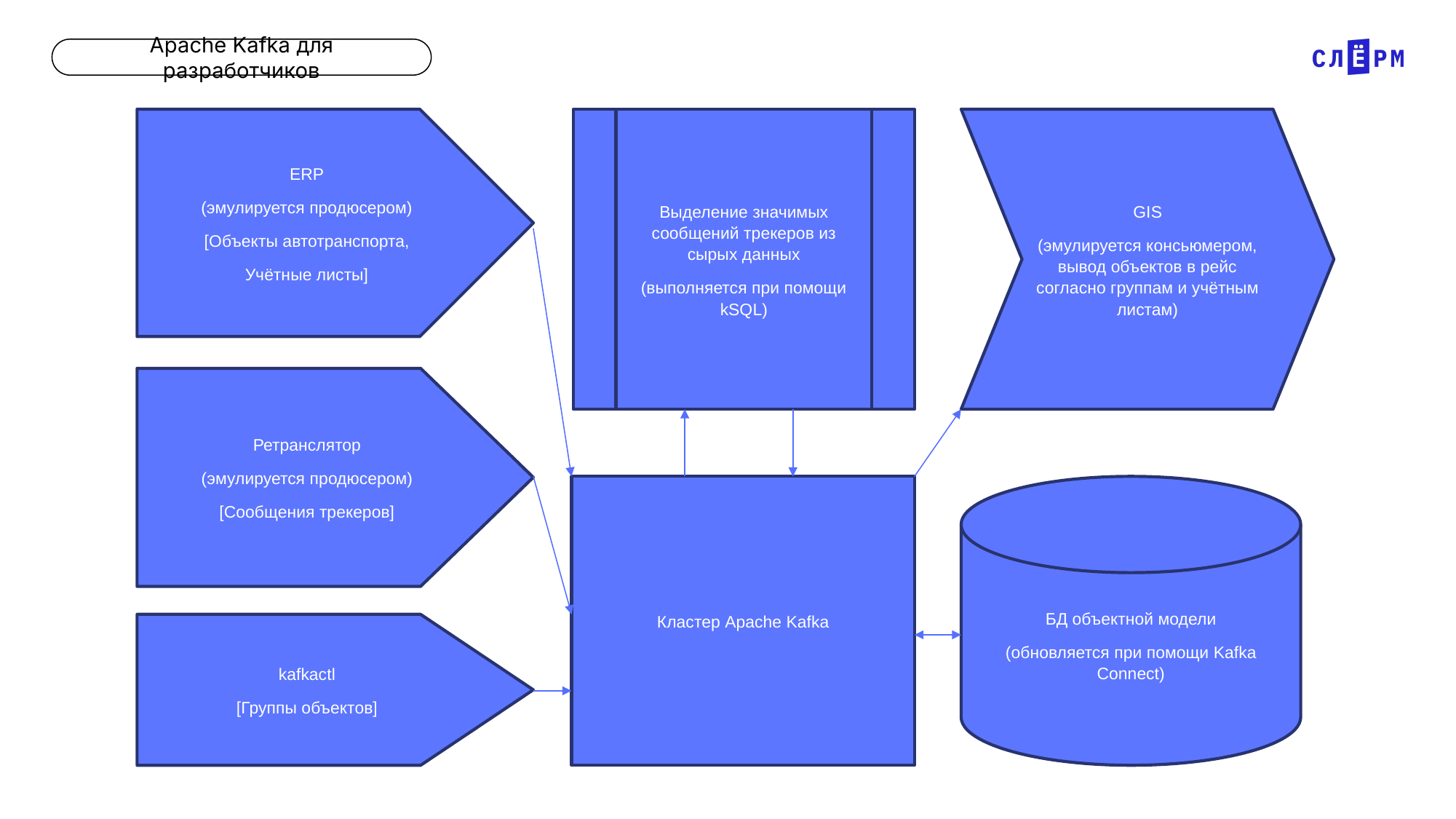

ERP
(эмулируется продюсером)
[Объекты автотранспорта,
Учётные листы]
Выделение значимых сообщений трекеров из сырых данных
(выполняется при помощи kSQL)
GIS
(эмулируется консьюмером, вывод объектов в рейс согласно группам и учётным листам)
Ретранслятор
(эмулируется продюсером)
[Сообщения трекеров]
Кластер Apache Kafka
БД объектной модели
(обновляется при помощи Kafka Connect)
kafkactl
[Группы объектов]